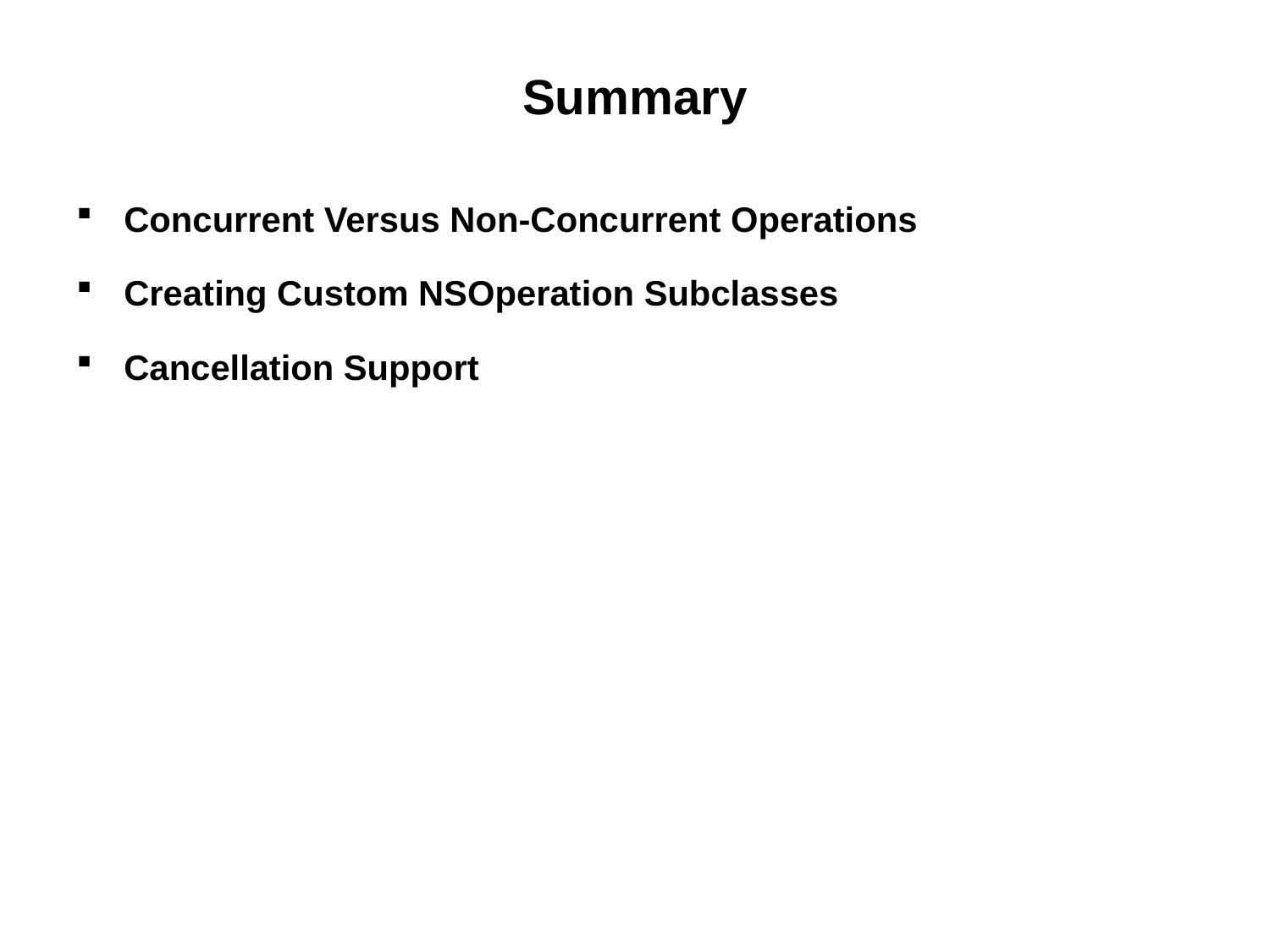

# Summary
Concurrent Versus Non-Concurrent Operations
Creating Custom NSOperation Subclasses
Cancellation Support